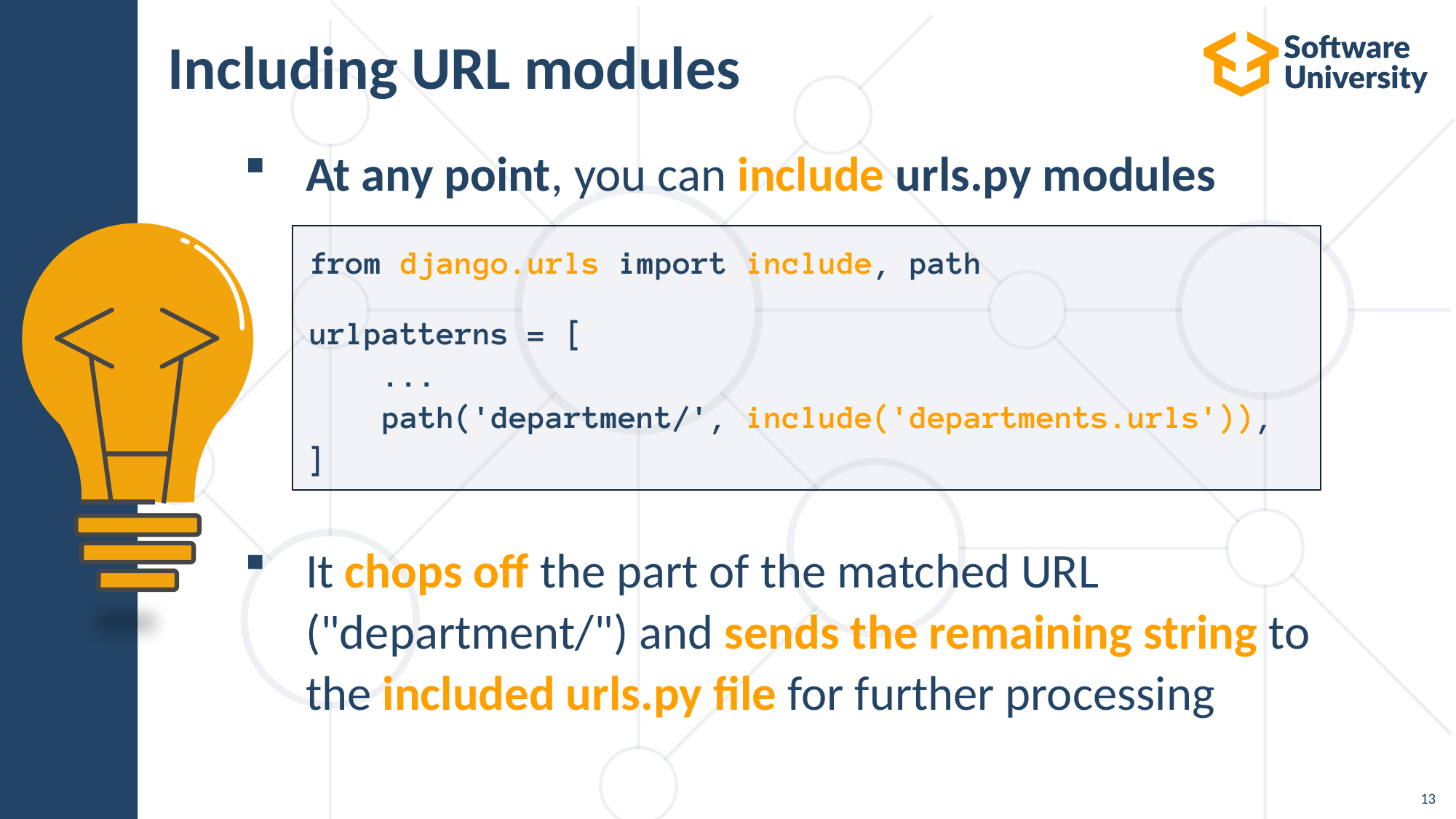

# Including URL modules
At any point, you can include urls.py modules

It chops off the part of the matched URL ("department/") and sends the remaining string to the included urls.py file for further processing
from django.urls import include, path

urlpatterns = [
    ...
    path('department/', include('departments.urls')),
]
13